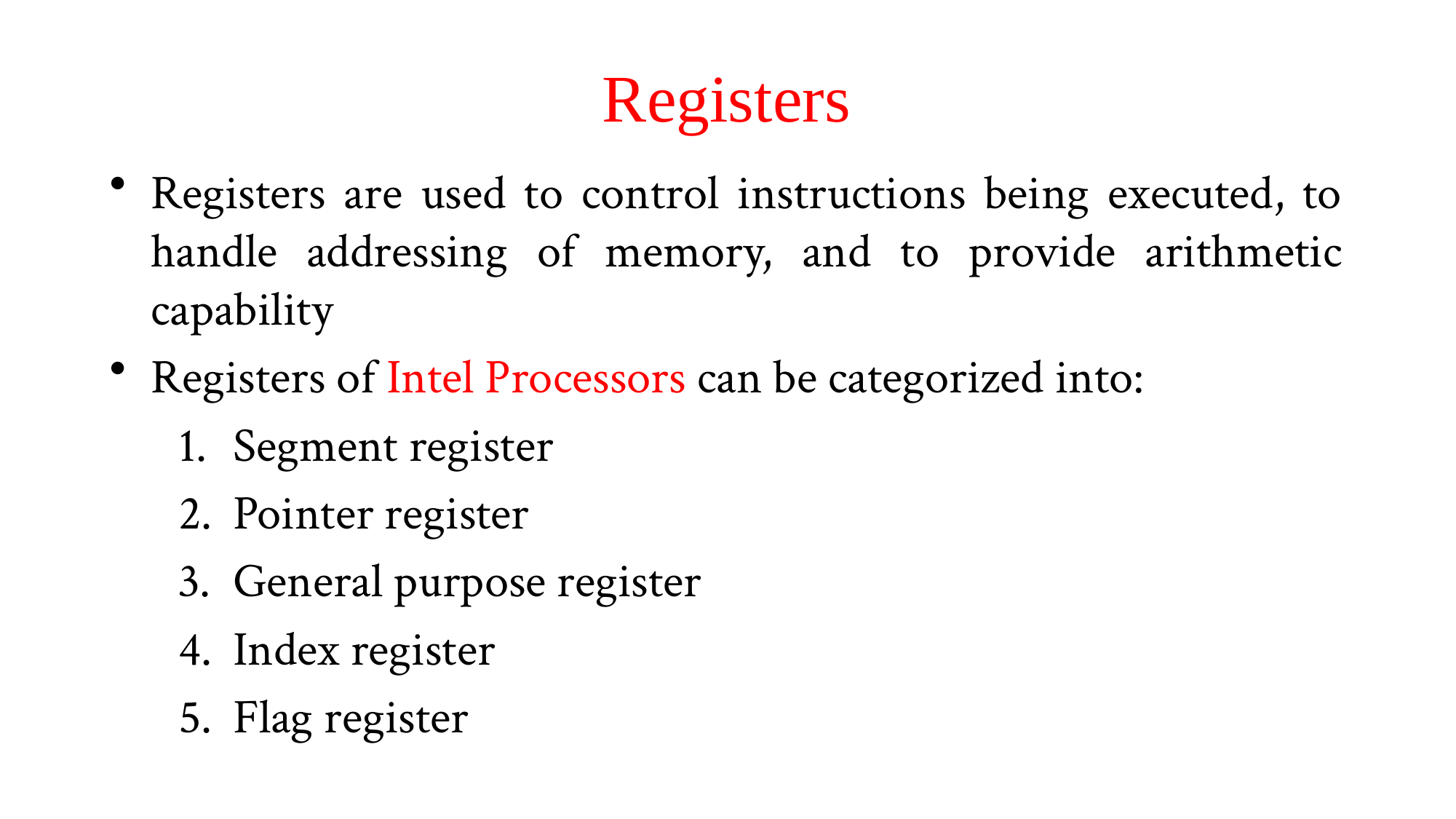

# Registers
Registers are used to control instructions being executed, to handle addressing of memory, and to provide arithmetic capability
Registers of Intel Processors can be categorized into:
Segment register
Pointer register
General purpose register
Index register
Flag register